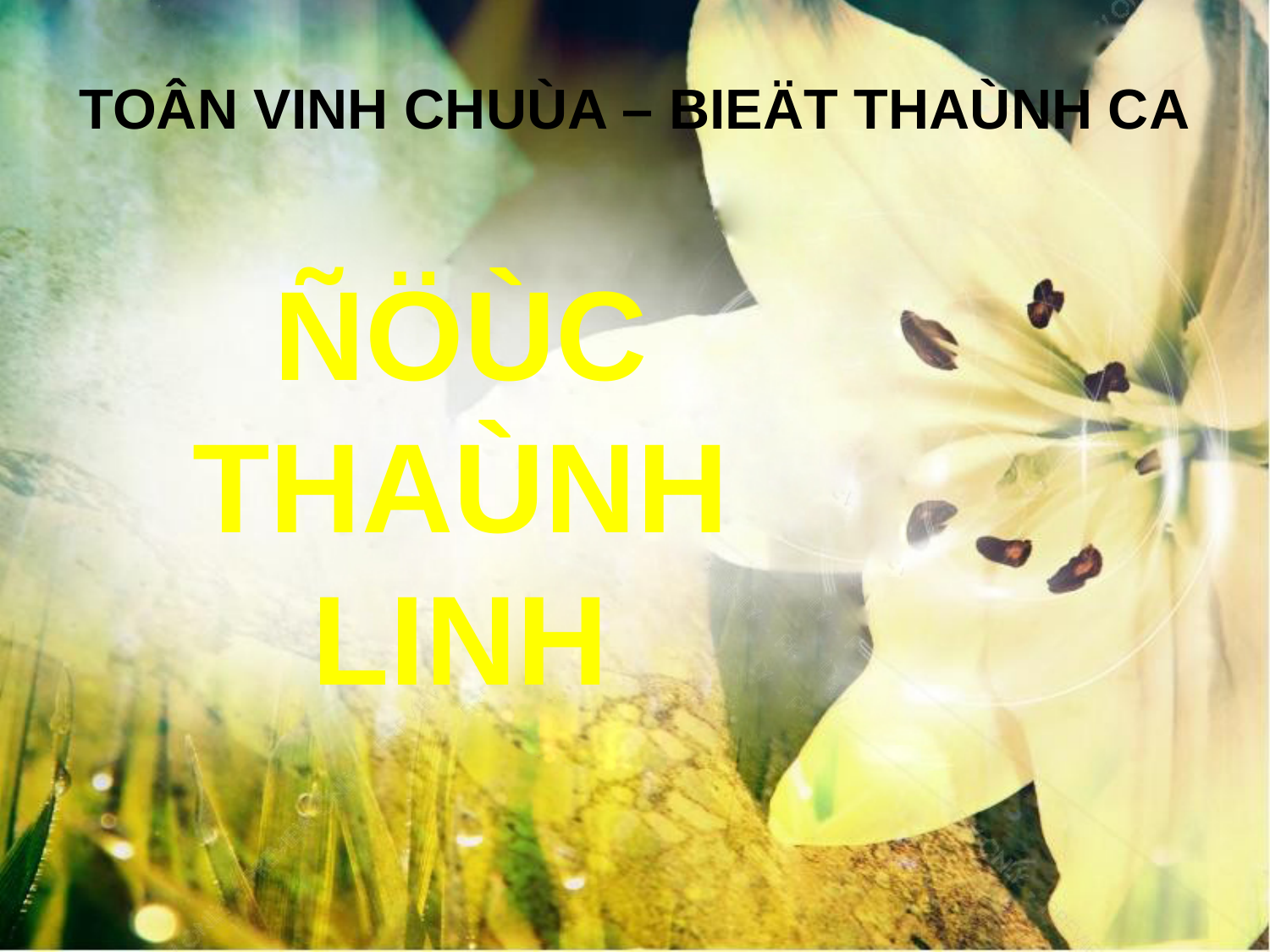

TOÂN VINH CHUÙA – BIEÄT THAÙNH CA
ÑÖÙC THAÙNH LINH